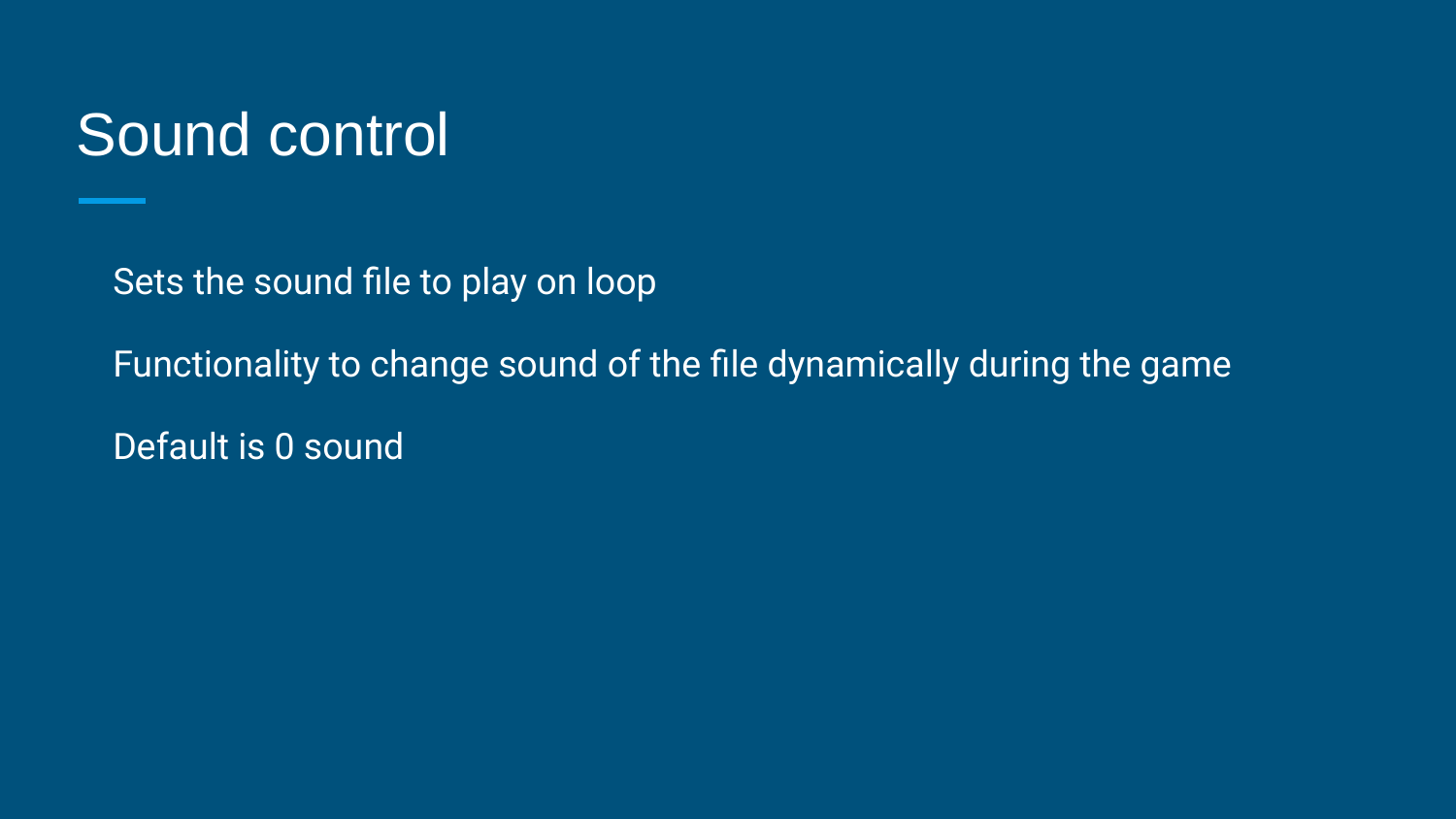

# Sound control
Sets the sound file to play on loop
Functionality to change sound of the file dynamically during the game
Default is 0 sound